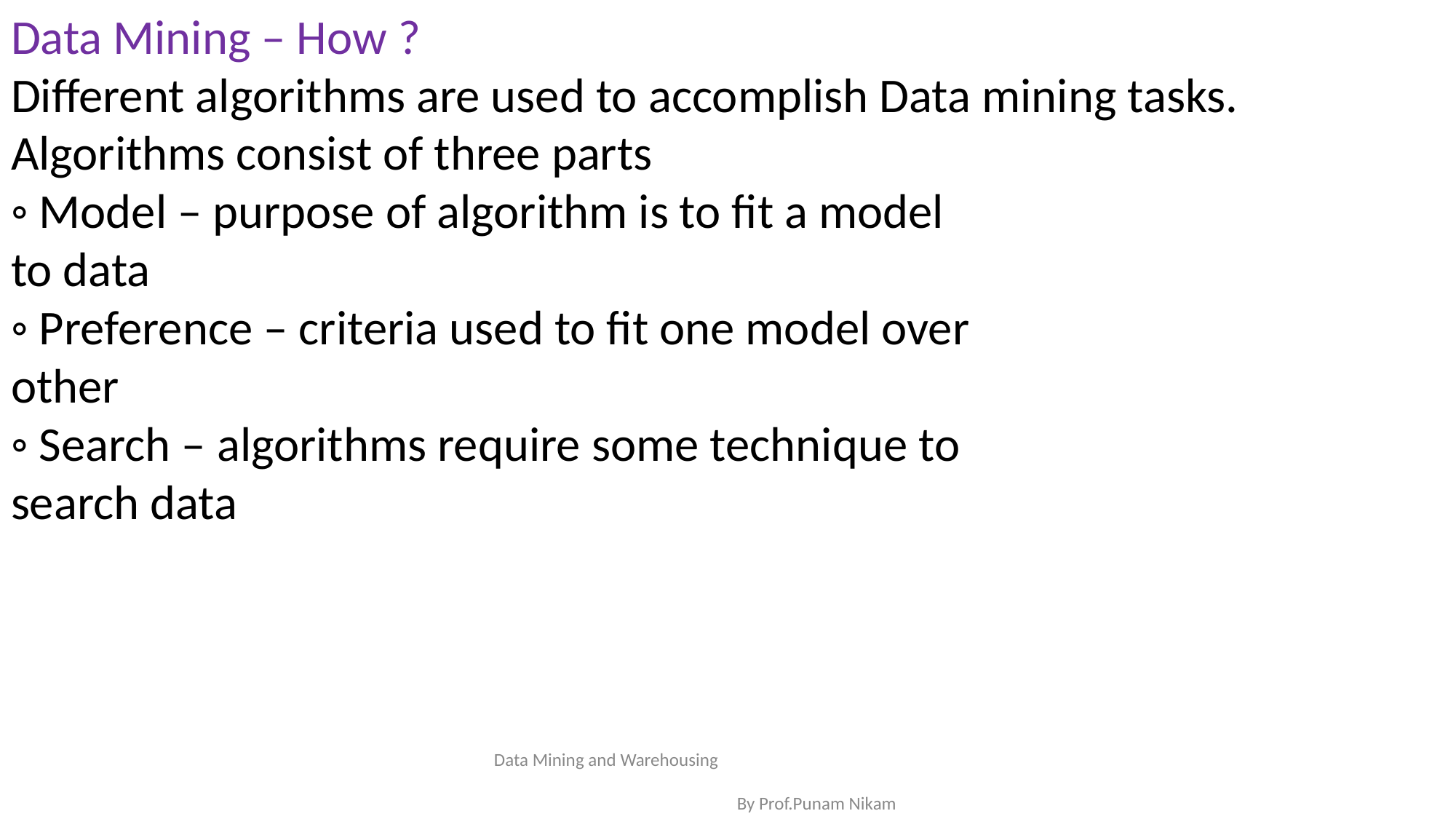

Data Mining – How ?
Different algorithms are used to accomplish Data mining tasks.
Algorithms consist of three parts
◦ Model – purpose of algorithm is to fit a model
to data
◦ Preference – criteria used to fit one model over
other
◦ Search – algorithms require some technique to
search data

Data Mining and Warehousing                                                                                                                                                                                                                       By Prof.Punam Nikam